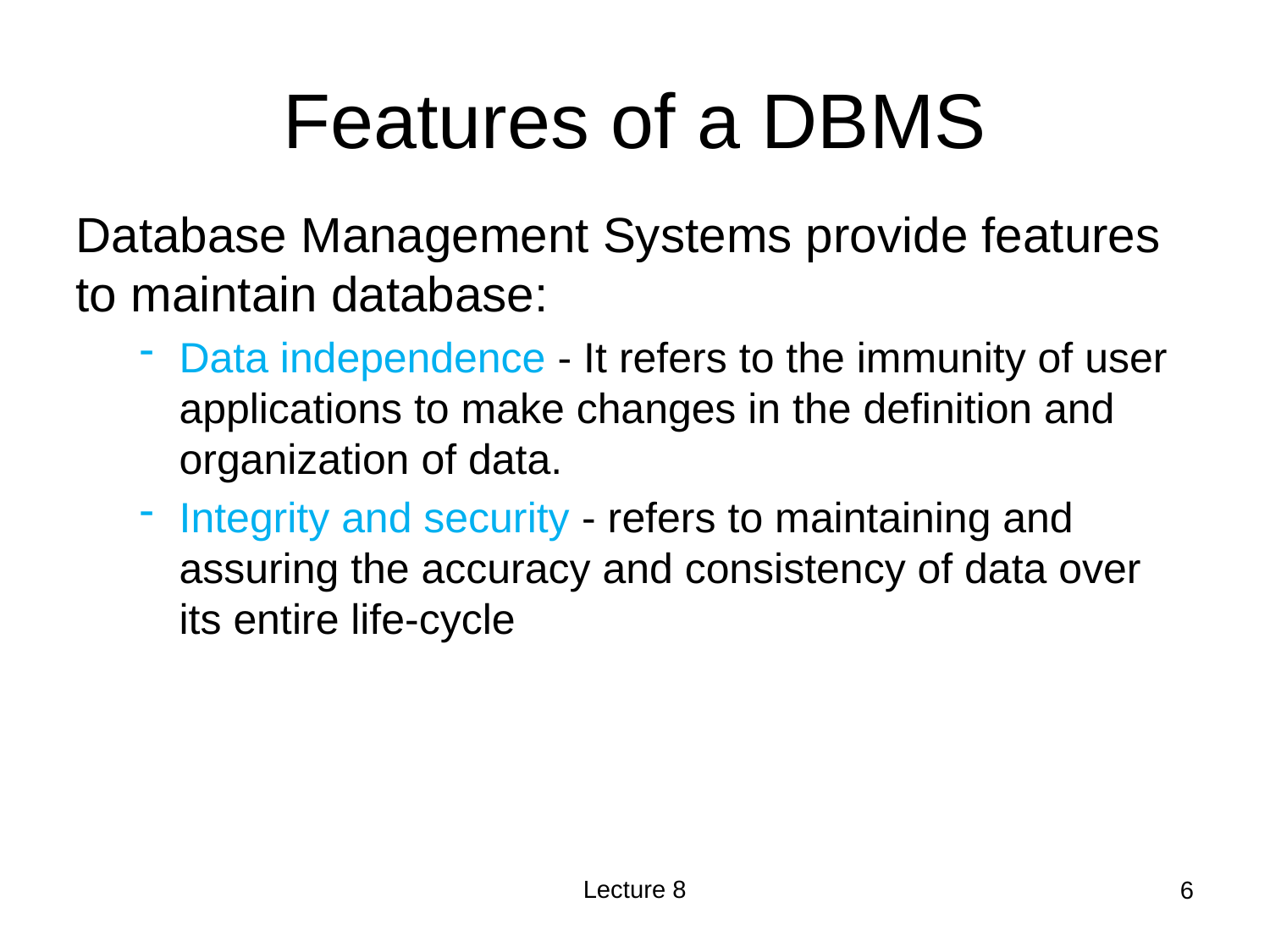

# Features of a DBMS
Database Management Systems provide features to maintain database:
Data independence - It refers to the immunity of user applications to make changes in the definition and organization of data.
Integrity and security - refers to maintaining and assuring the accuracy and consistency of data over its entire life-cycle

Lecture 8
6